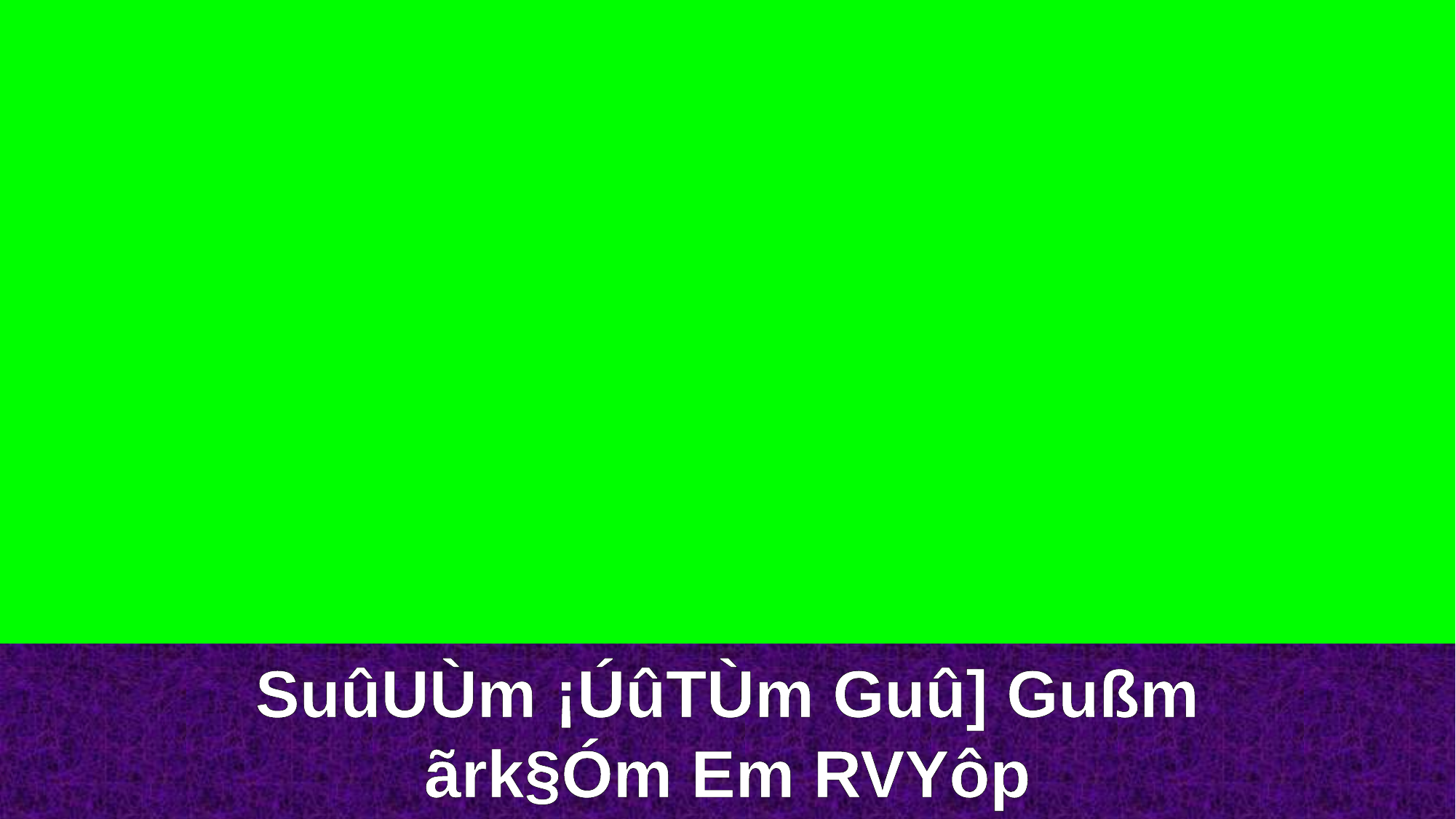

SuûUÙm ¡ÚûTÙm Guû] Gußm
ãrk§Óm Em RVYôp